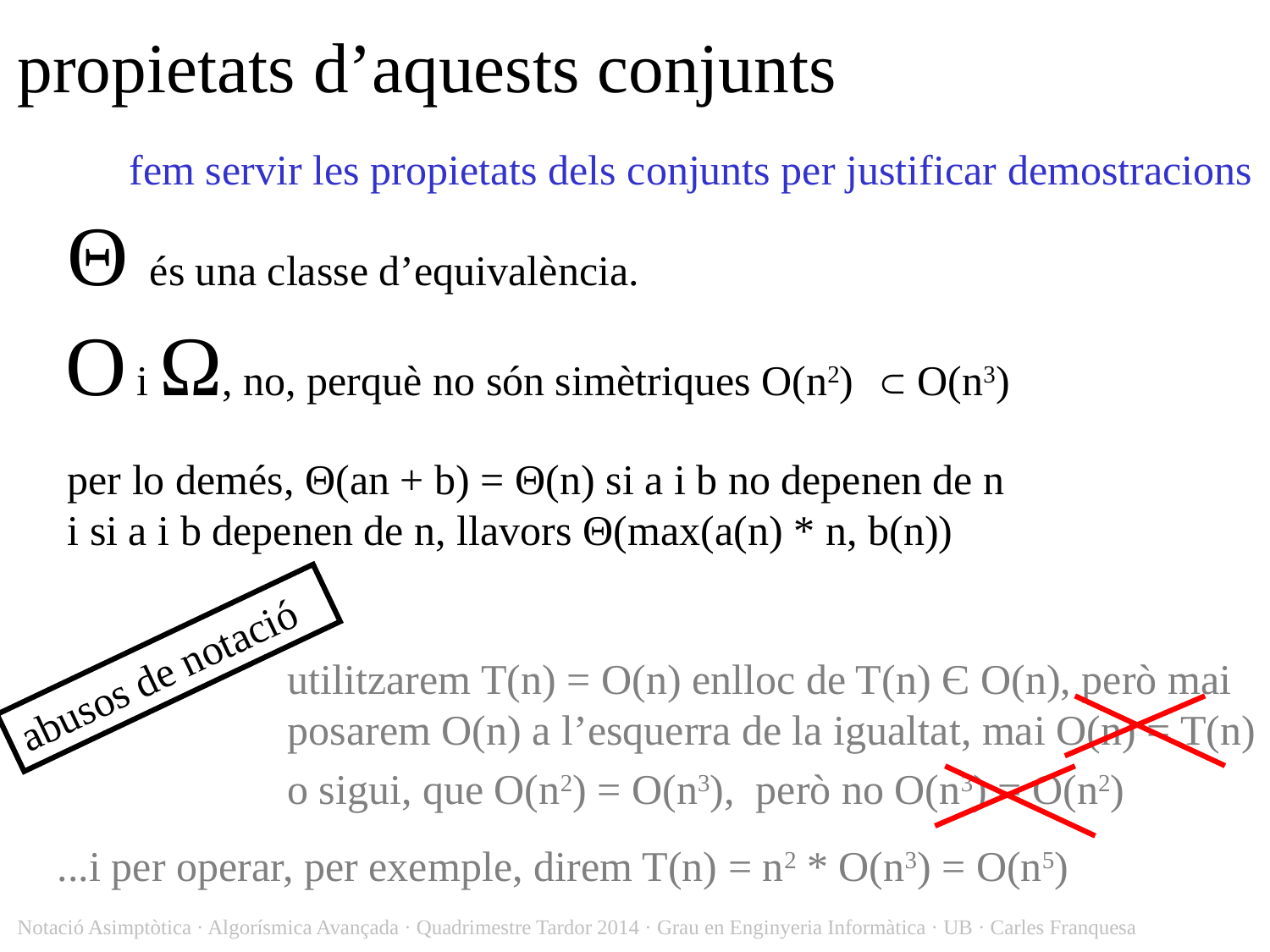

# propietats d’aquests conjunts
fem servir les propietats dels conjunts per justificar demostracions
Θ és una classe d’equivalència.
O i Ω, no, perquè no són simètriques O(n2)      O(n3)
∩
per lo demés, Θ(an + b) = Θ(n) si a i b no depenen de n
i si a i b depenen de n, llavors Θ(max(a(n) * n, b(n))
abusos de notació
utilitzarem T(n) = O(n) enlloc de T(n) Є O(n), però mai posarem O(n) a l’esquerra de la igualtat, mai O(n) = T(n)

o sigui, que O(n2) = O(n3),  però no O(n3) = O(n2)

...i per operar, per exemple, direm T(n) = n2 * O(n3) = O(n5)